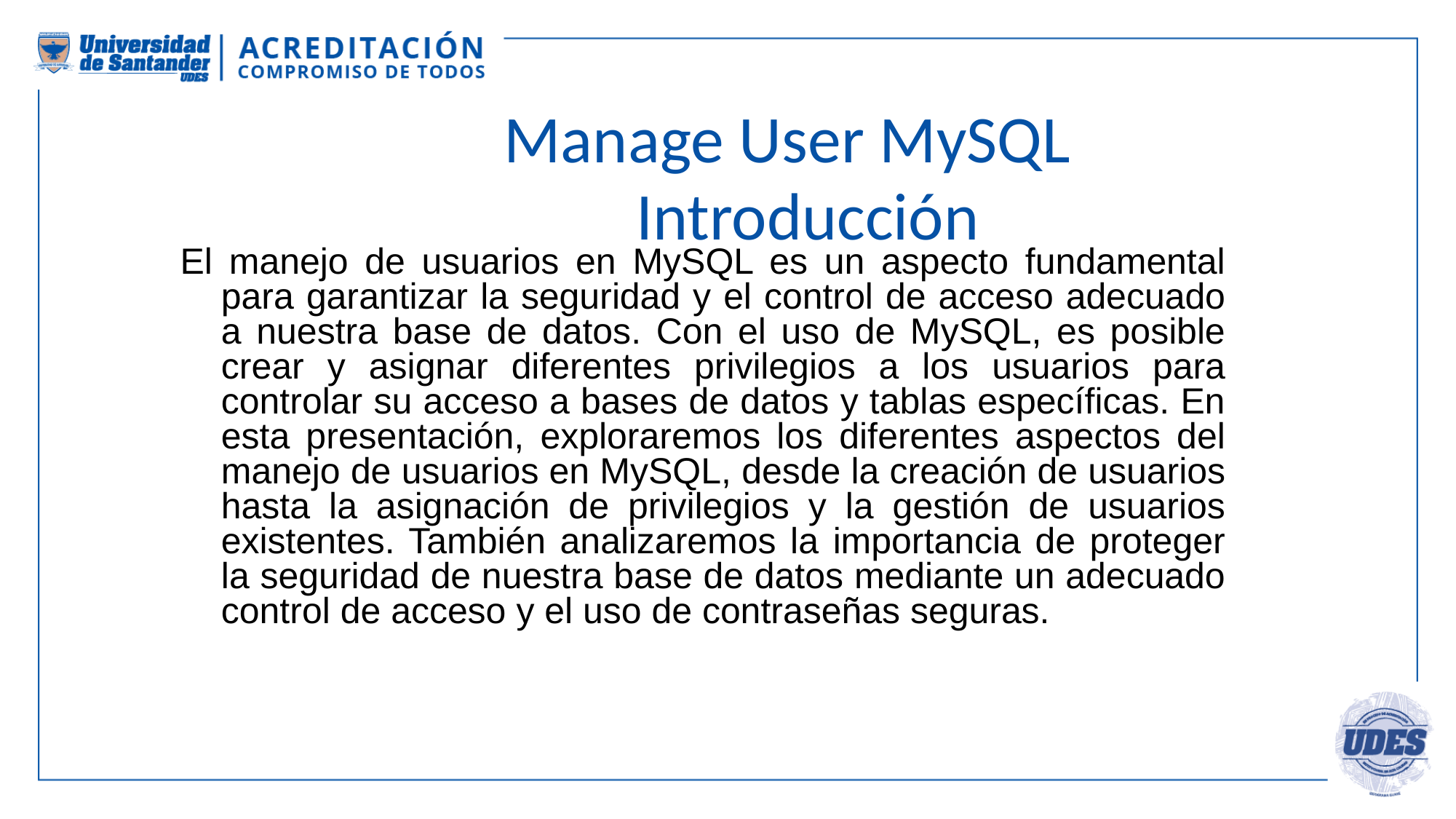

Manage User MySQL
Introducción
El manejo de usuarios en MySQL es un aspecto fundamental para garantizar la seguridad y el control de acceso adecuado a nuestra base de datos. Con el uso de MySQL, es posible crear y asignar diferentes privilegios a los usuarios para controlar su acceso a bases de datos y tablas específicas. En esta presentación, exploraremos los diferentes aspectos del manejo de usuarios en MySQL, desde la creación de usuarios hasta la asignación de privilegios y la gestión de usuarios existentes. También analizaremos la importancia de proteger la seguridad de nuestra base de datos mediante un adecuado control de acceso y el uso de contraseñas seguras.